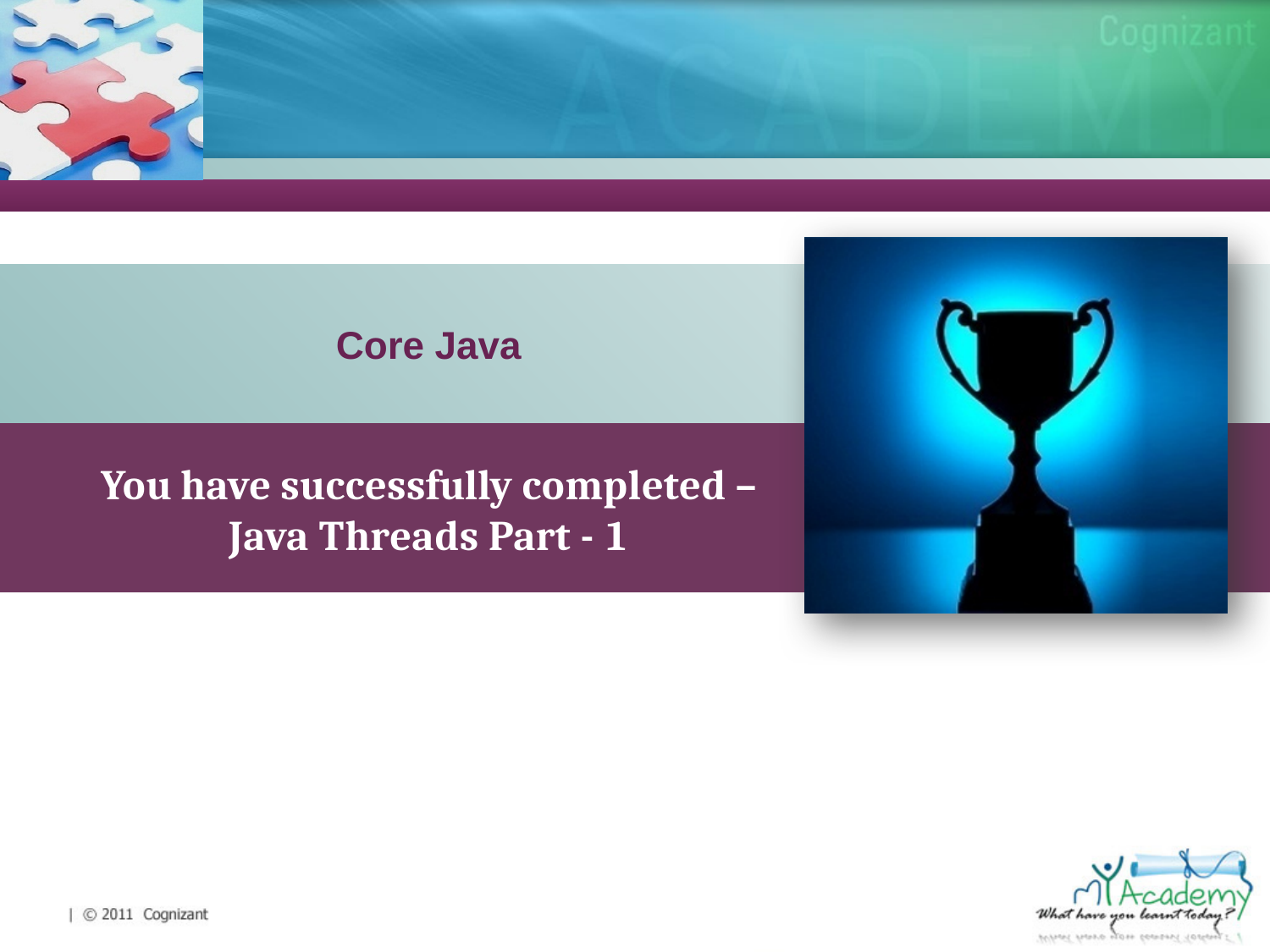

Core Java
You have successfully completed –
Java Threads Part - 1